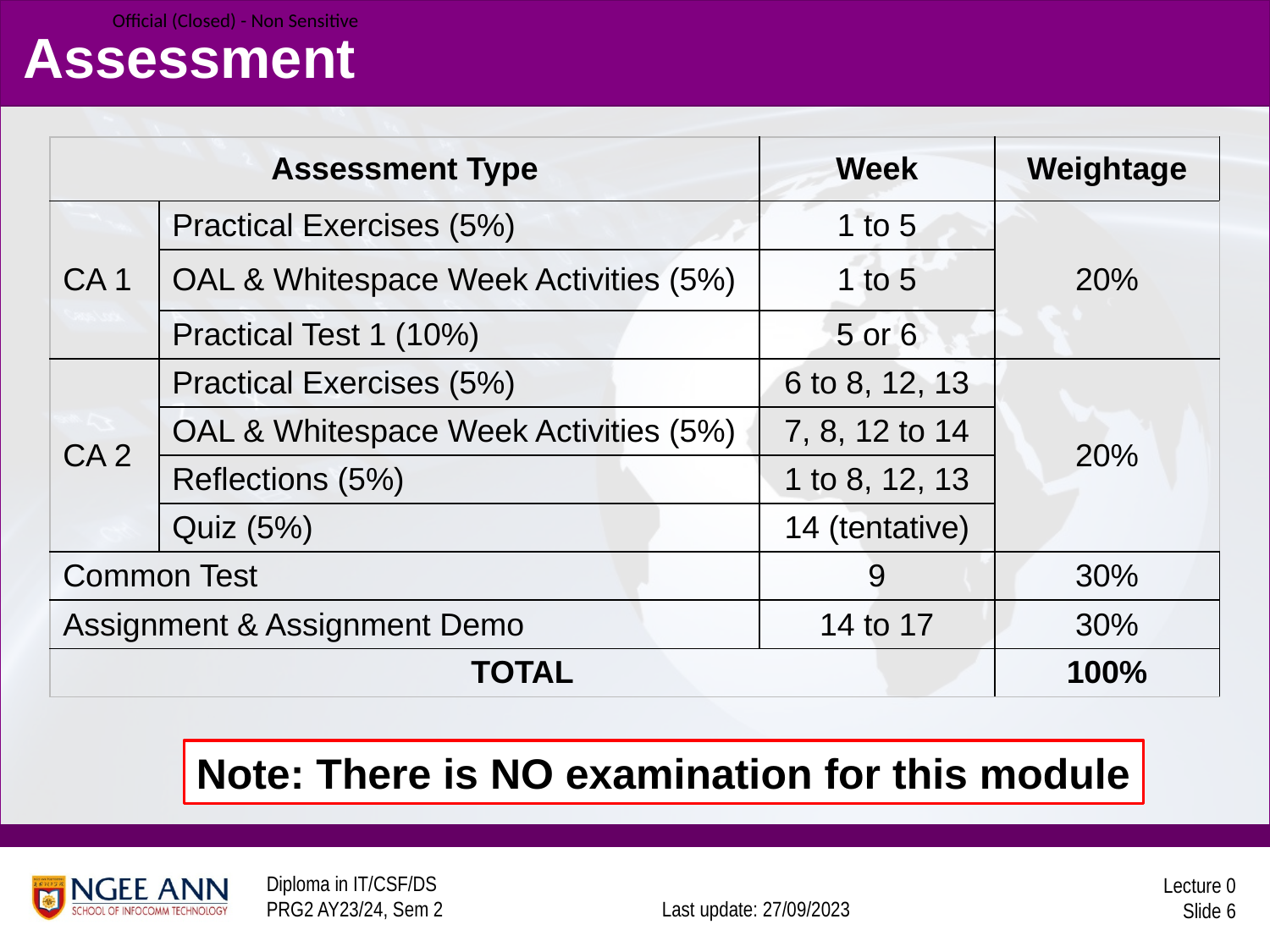

# Assessment
| Assessment Type |  | Week | Weightage |
| --- | --- | --- | --- |
| CA 1 | Practical Exercises (5%) | 1 to 5 | 20% |
|  | OAL & Whitespace Week Activities (5%) | 1 to 5 |  |
|  | Practical Test 1 (10%) | 5 or 6 |  |
| CA 2 | Practical Exercises (5%) | 6 to 8, 12, 13 | 20% |
|  | OAL & Whitespace Week Activities (5%) | 7, 8, 12 to 14 |  |
|  | Reflections (5%) | 1 to 8, 12, 13 |  |
|  | Quiz (5%) | 14 (tentative) |  |
| Common Test |  | 9 | 30% |
| Assignment & Assignment Demo |  | 14 to 17 | 30% |
| TOTAL |  |  | 100% |
Note: There is NO examination for this module